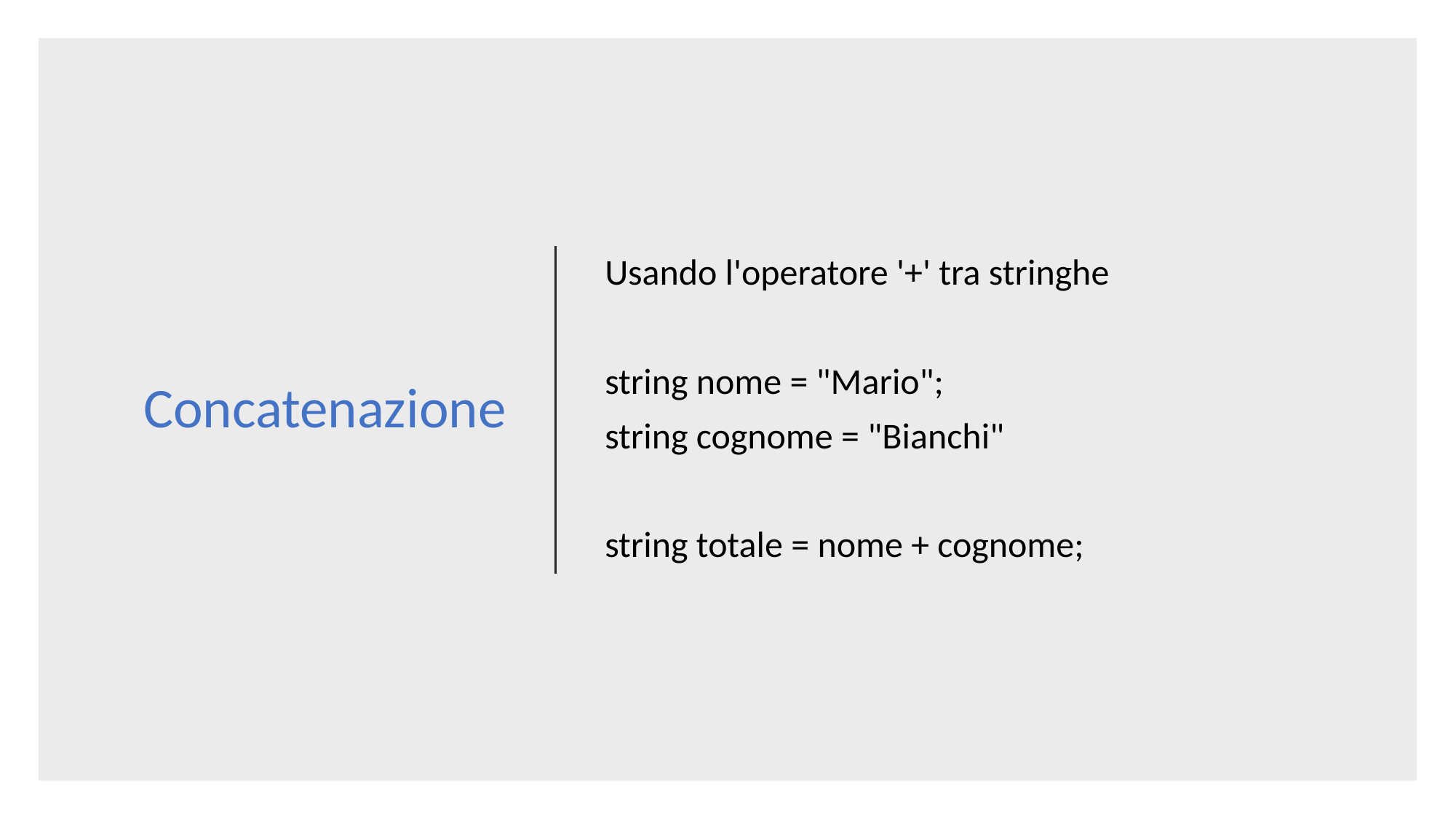

# Concatenazione
Usando l'operatore '+' tra stringhe

string nome = "Mario";
string cognome = "Bianchi"

string totale = nome + cognome;